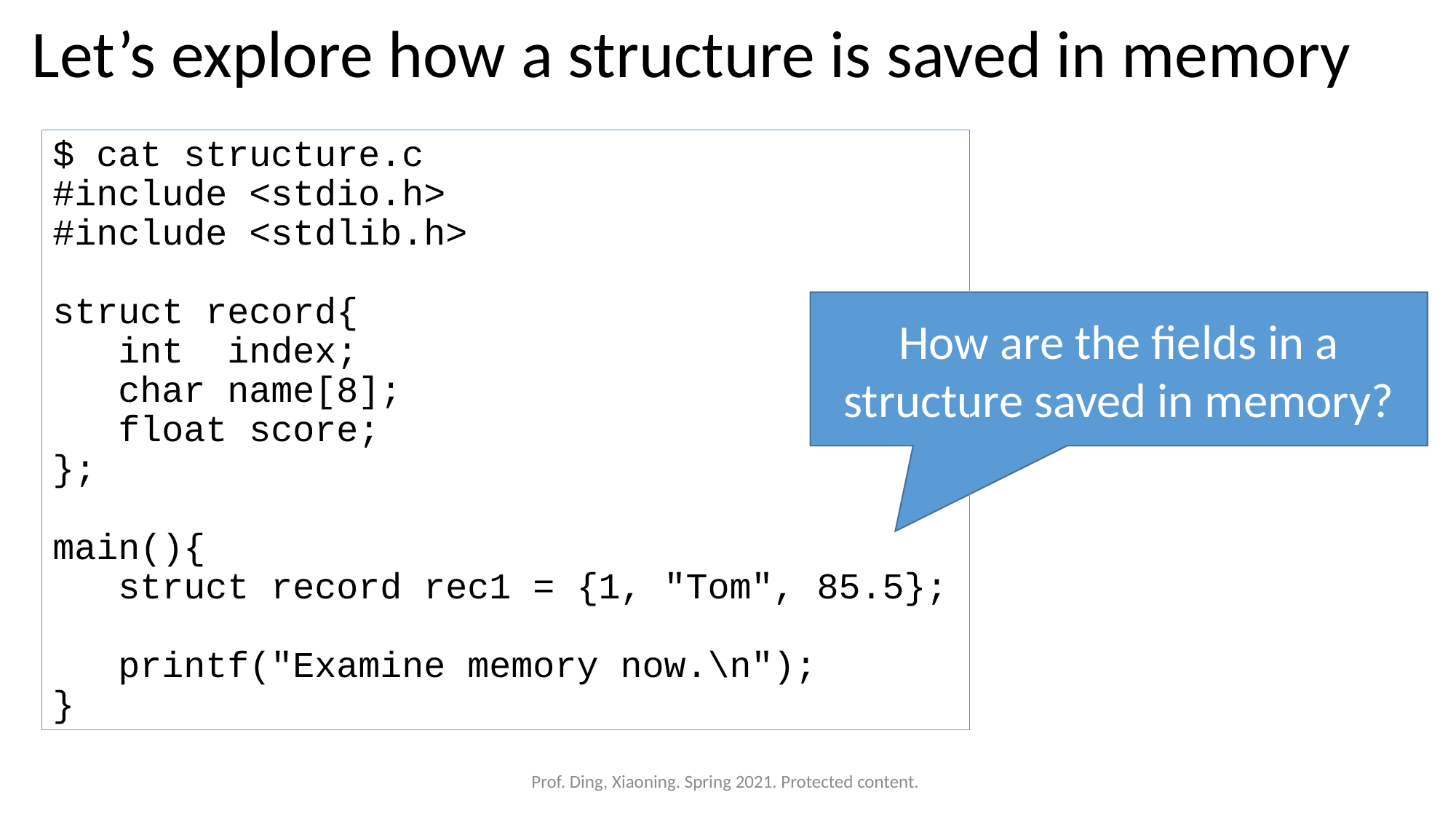

# Let’s explore how a structure is saved in memory
$ cat structure.c
#include <stdio.h>
#include <stdlib.h>

struct record{
   int  index;
   char name[8];
   float score;
};

main(){
   struct record rec1 = {1, "Tom", 85.5};

   printf("Examine memory now.\n");
}
How are the fields in a structure saved in memory?
Prof. Ding, Xiaoning. Spring 2021. Protected content.